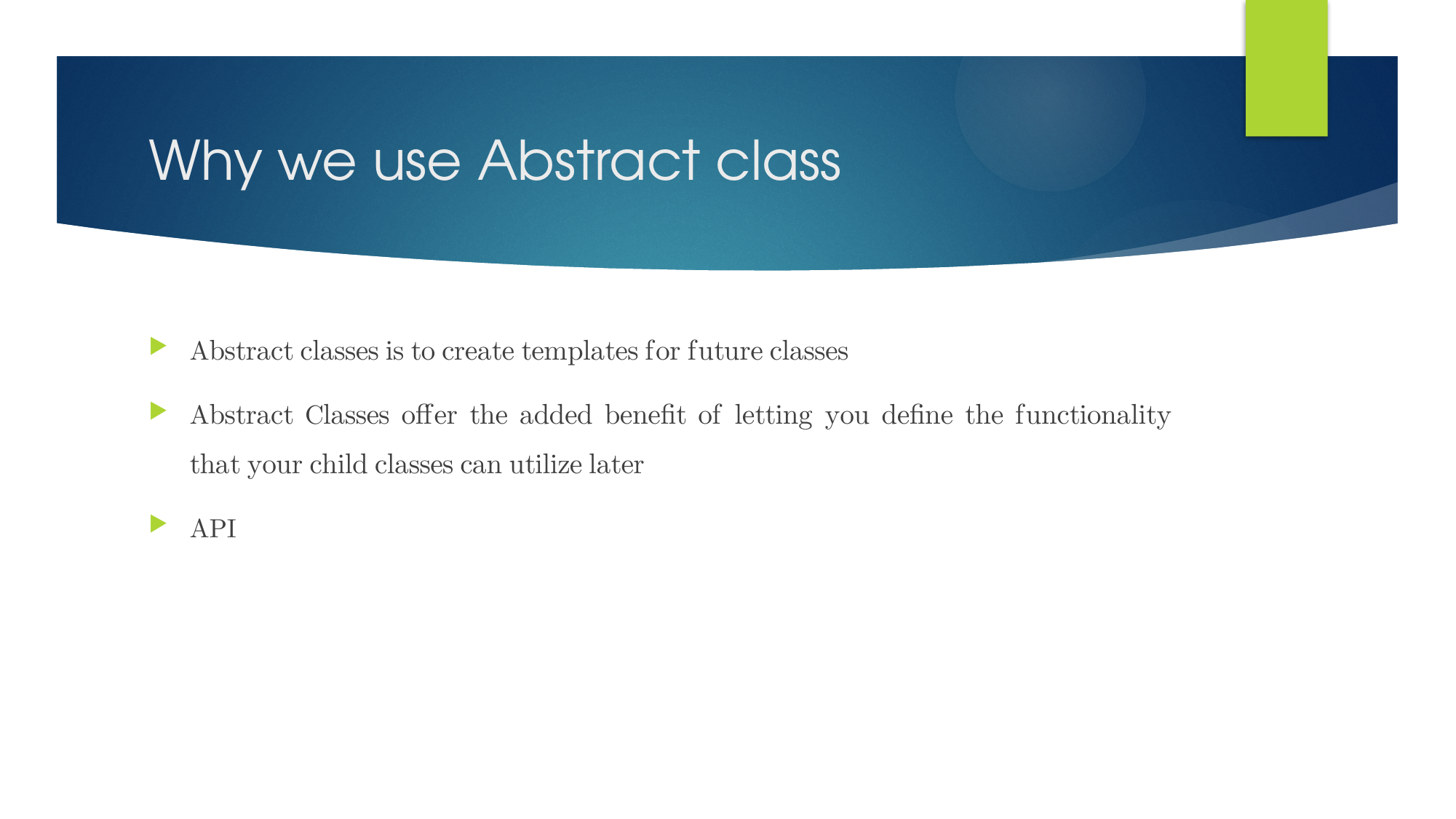

# Why we use Abstract class
Abstract classes is to create templates for future classes
Abstract Classes offer the added benefit of letting you define the functionality that your child classes can utilize later
API